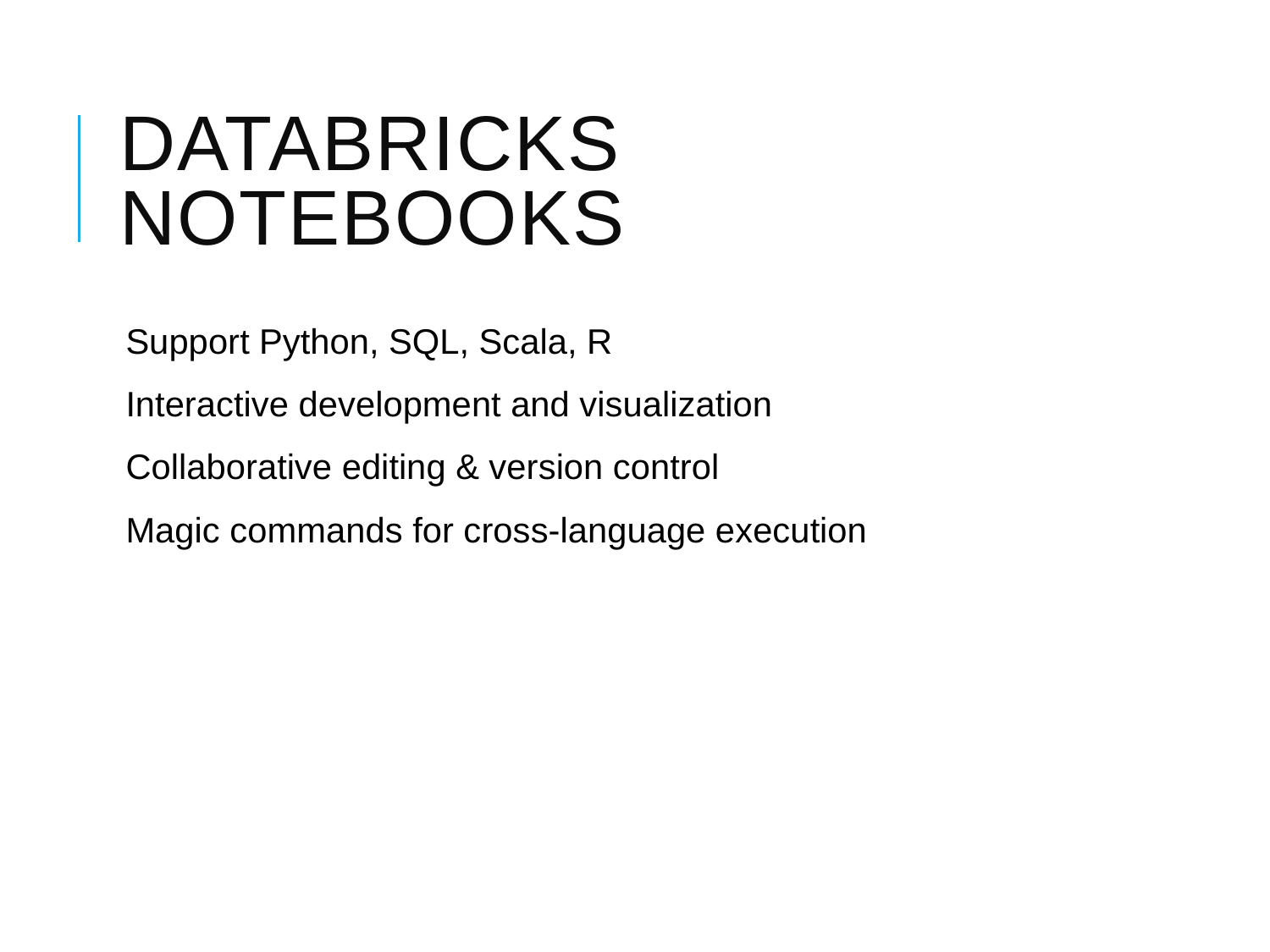

# Databricks Notebooks
Support Python, SQL, Scala, R
Interactive development and visualization
Collaborative editing & version control
Magic commands for cross-language execution